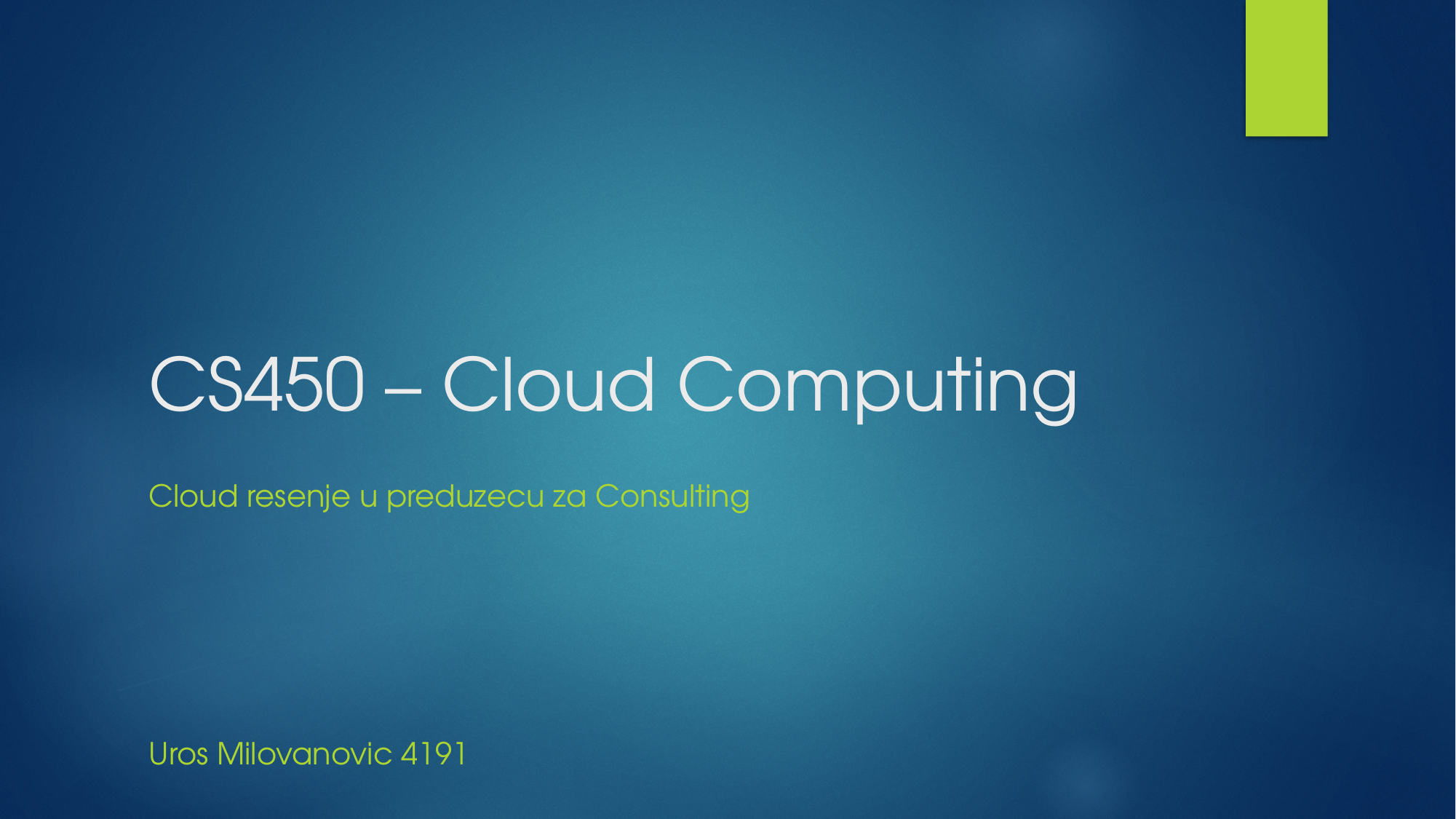

# CS450 – Cloud Computing
Cloud resenje u preduzecu za Consulting

Uros Milovanovic 4191